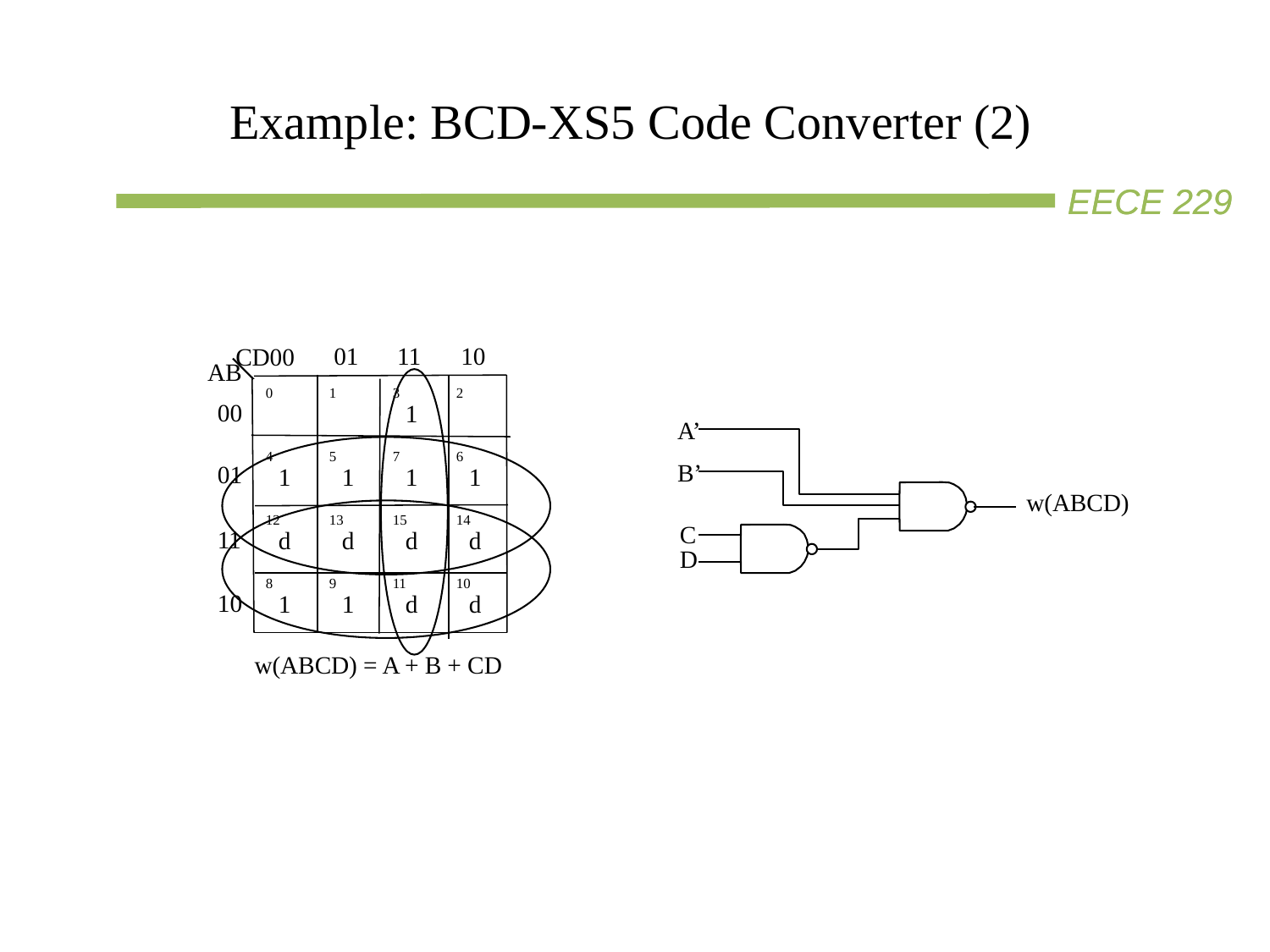

Example: BCD-XS5 Code Converter (2)

	CD00
AB
01
11
10

| 0 | 1 | 3 1 | 2 |
| --- | --- | --- | --- |
| 4 1 | 5 1 | 7 1 | 6 1 |
| 12 d | 13 d | 15 d | 14 d |
| 8 1 | 9 1 | 11 d | 10 d |
00

01
A’
B’

w(ABCD)

C
D
11

10

w(ABCD) = A + B + CD